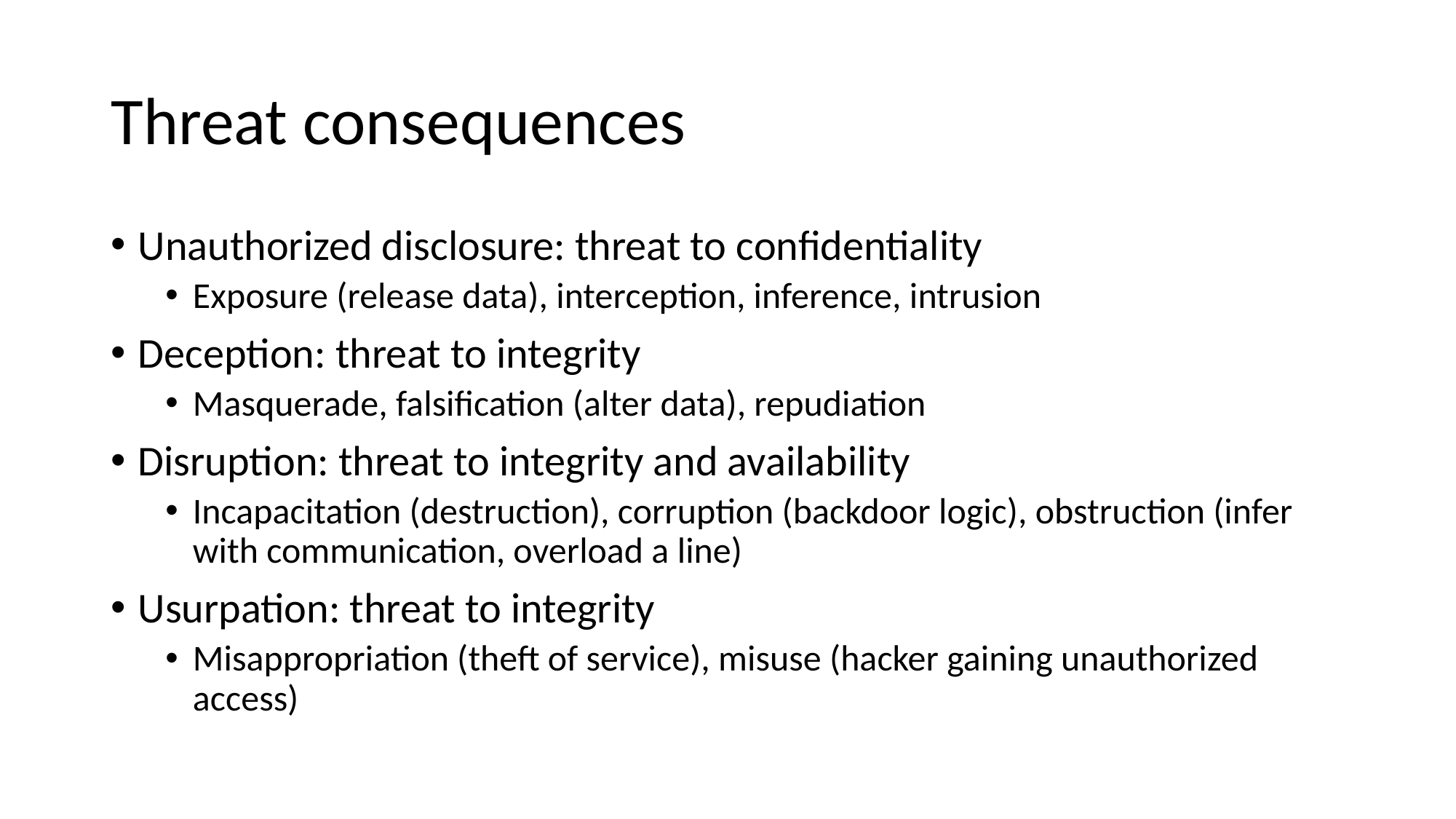

# Threat consequences
Unauthorized disclosure: threat to confidentiality
Exposure (release data), interception, inference, intrusion
Deception: threat to integrity
Masquerade, falsification (alter data), repudiation
Disruption: threat to integrity and availability
Incapacitation (destruction), corruption (backdoor logic), obstruction (infer with communication, overload a line)
Usurpation: threat to integrity
Misappropriation (theft of service), misuse (hacker gaining unauthorized access)